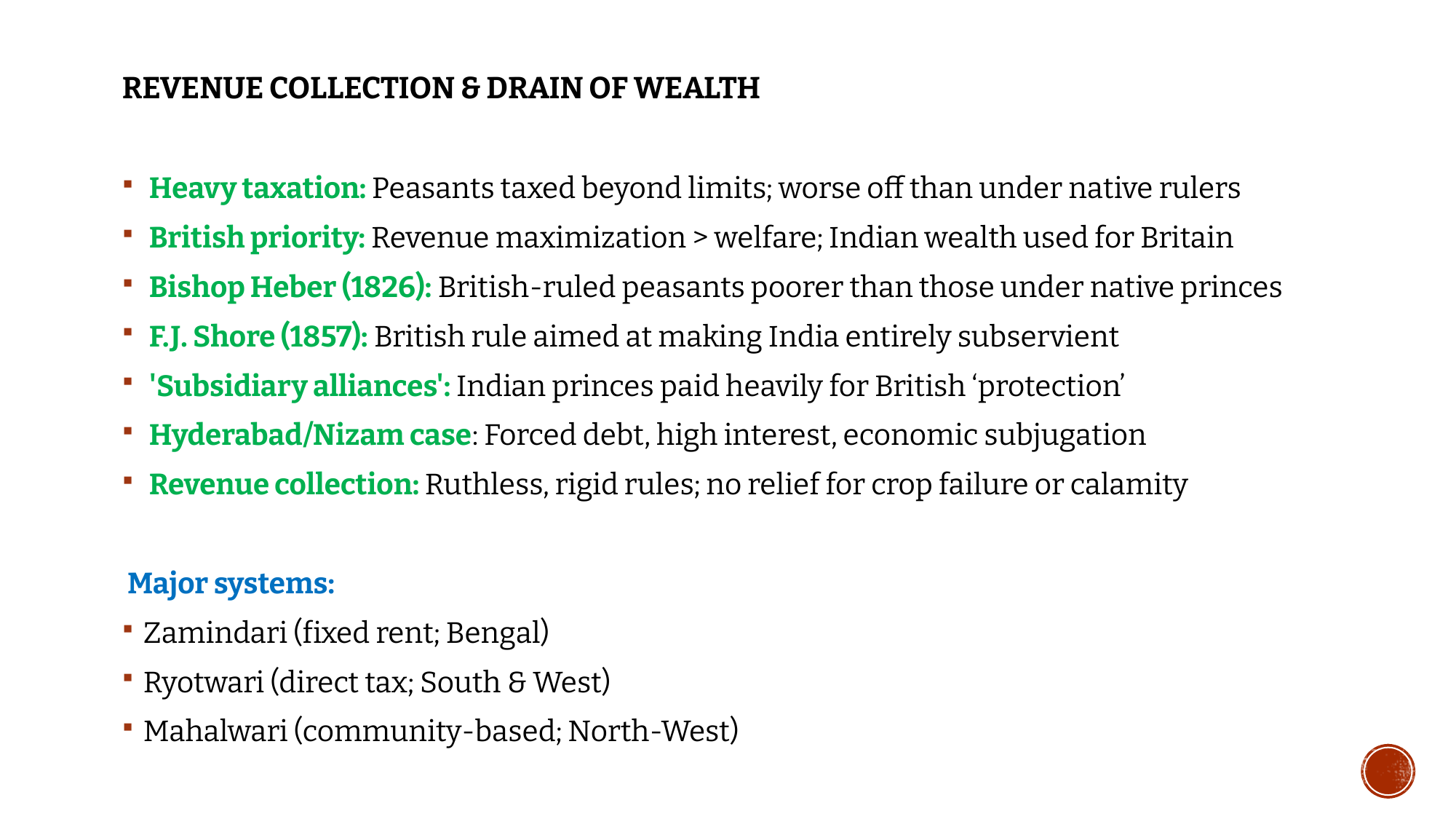

# Revenue Collection & Drain of Wealth
 Heavy taxation: Peasants taxed beyond limits; worse off than under native rulers
 British priority: Revenue maximization > welfare; Indian wealth used for Britain
 Bishop Heber (1826): British-ruled peasants poorer than those under native princes
 F.J. Shore (1857): British rule aimed at making India entirely subservient
 'Subsidiary alliances': Indian princes paid heavily for British ‘protection’
 Hyderabad/Nizam case: Forced debt, high interest, economic subjugation
 Revenue collection: Ruthless, rigid rules; no relief for crop failure or calamity

 Major systems:
Zamindari (fixed rent; Bengal)
Ryotwari (direct tax; South & West)
Mahalwari (community-based; North-West)